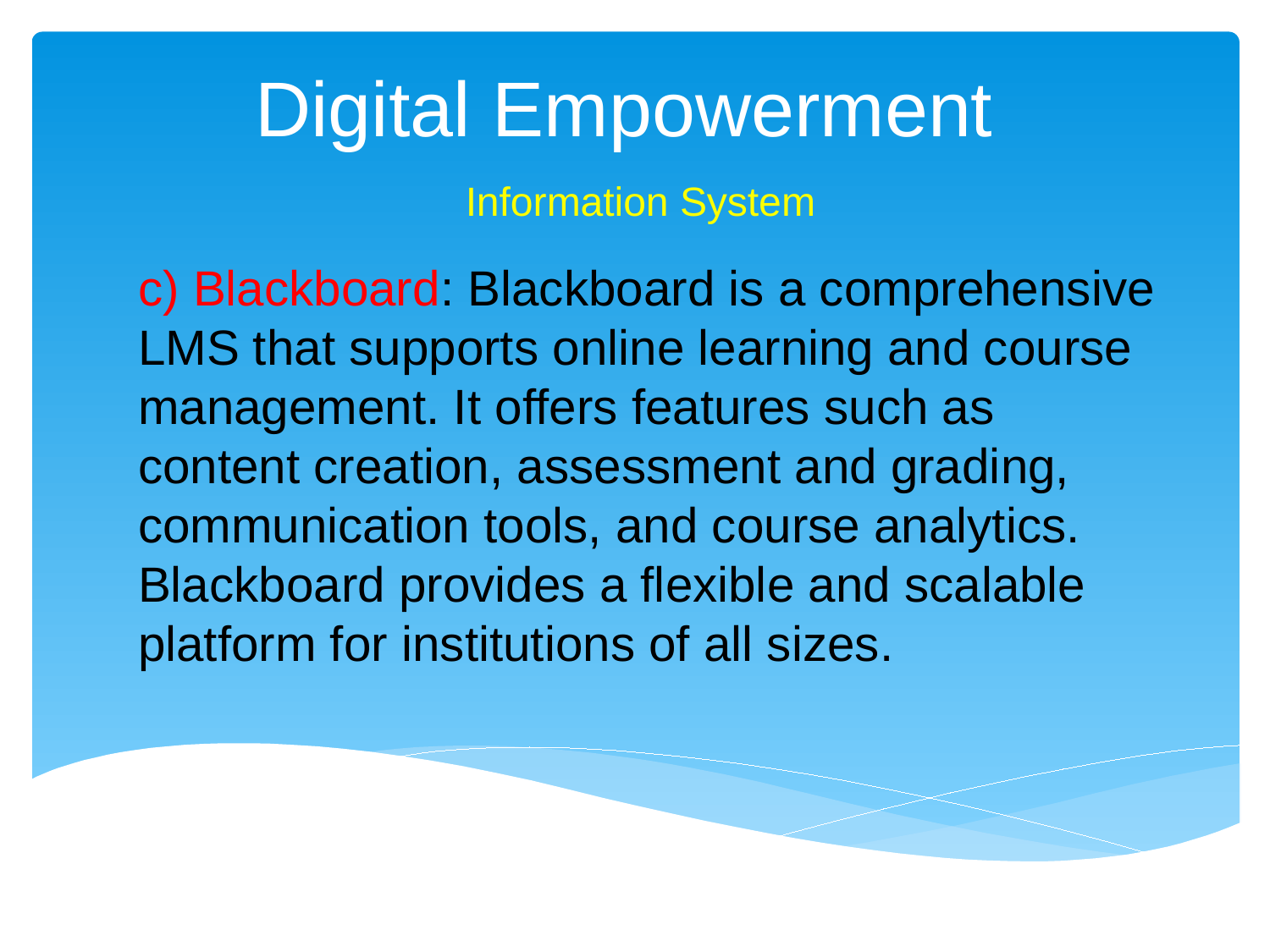

# Digital Empowerment
 Information System

c) Blackboard: Blackboard is a comprehensive LMS that supports online learning and course management. It offers features such as content creation, assessment and grading, communication tools, and course analytics. Blackboard provides a flexible and scalable platform for institutions of all sizes.